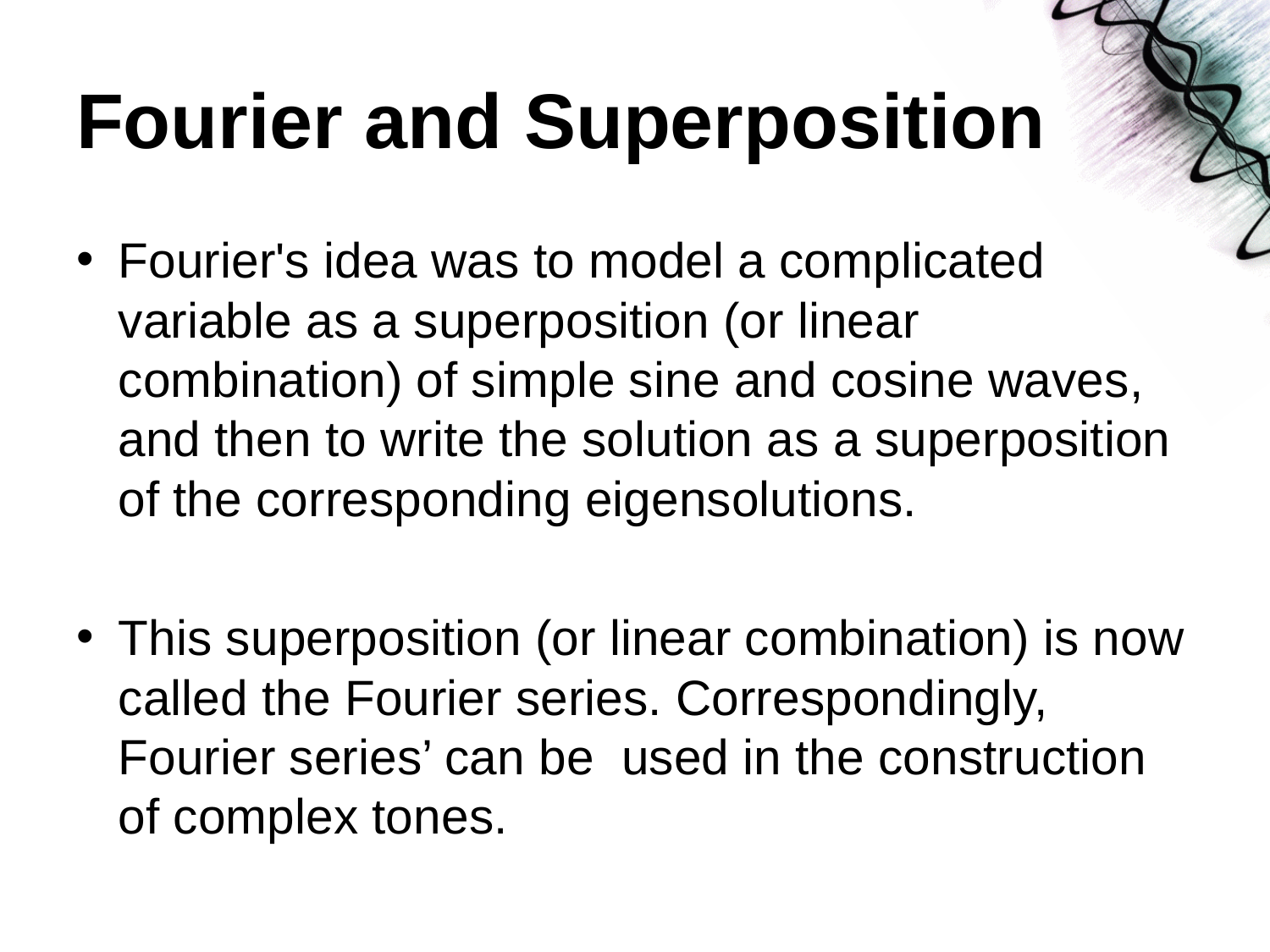

# Fourier and Superposition
Fourier's idea was to model a complicated variable as a superposition (or linear combination) of simple sine and cosine waves, and then to write the solution as a superposition of the corresponding eigensolutions.

This superposition (or linear combination) is now called the Fourier series. Correspondingly, Fourier series’ can be  used in the construction of complex tones.